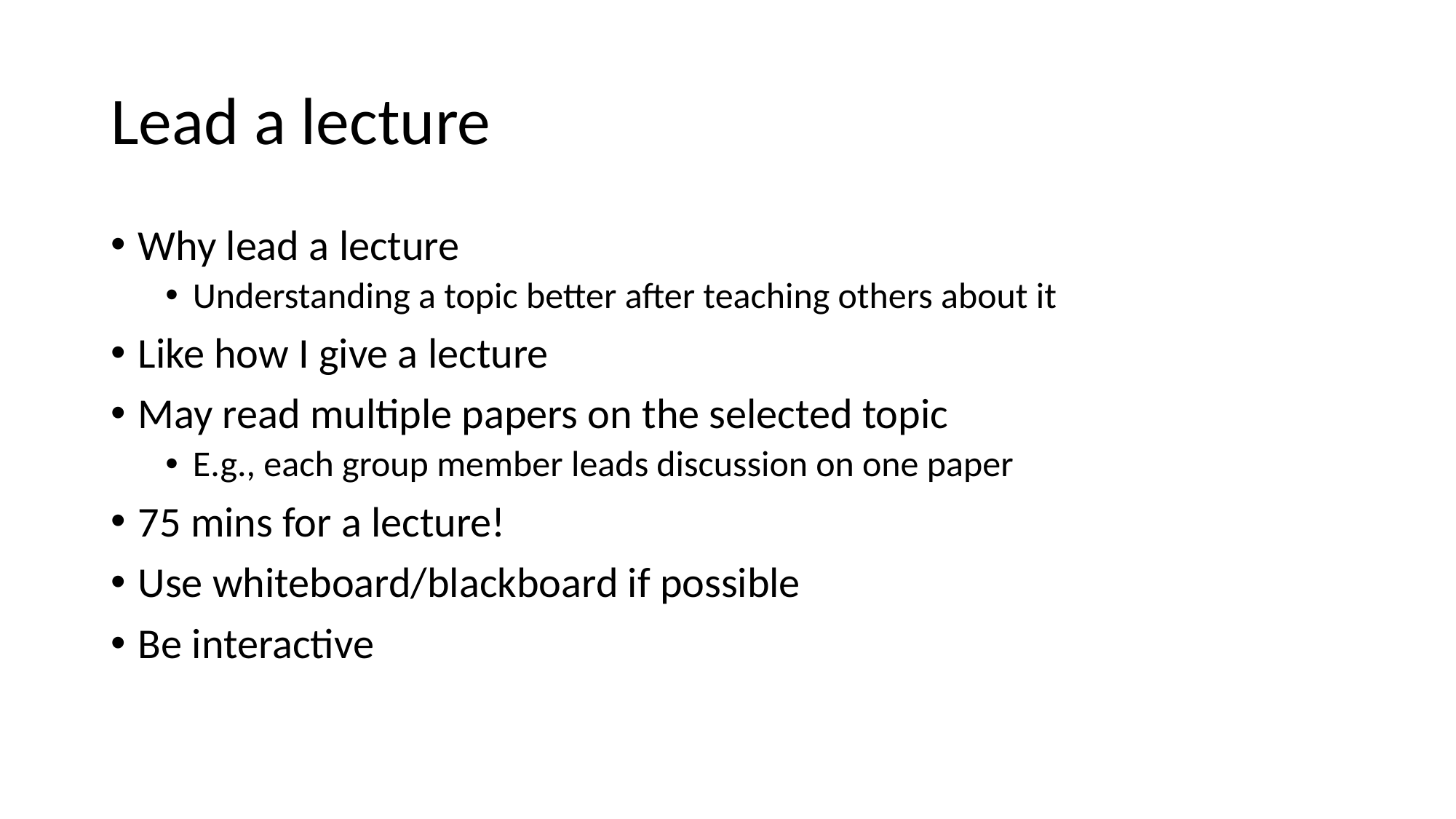

# Lead a lecture
Why lead a lecture
Understanding a topic better after teaching others about it
Like how I give a lecture
May read multiple papers on the selected topic
E.g., each group member leads discussion on one paper
75 mins for a lecture!
Use whiteboard/blackboard if possible
Be interactive